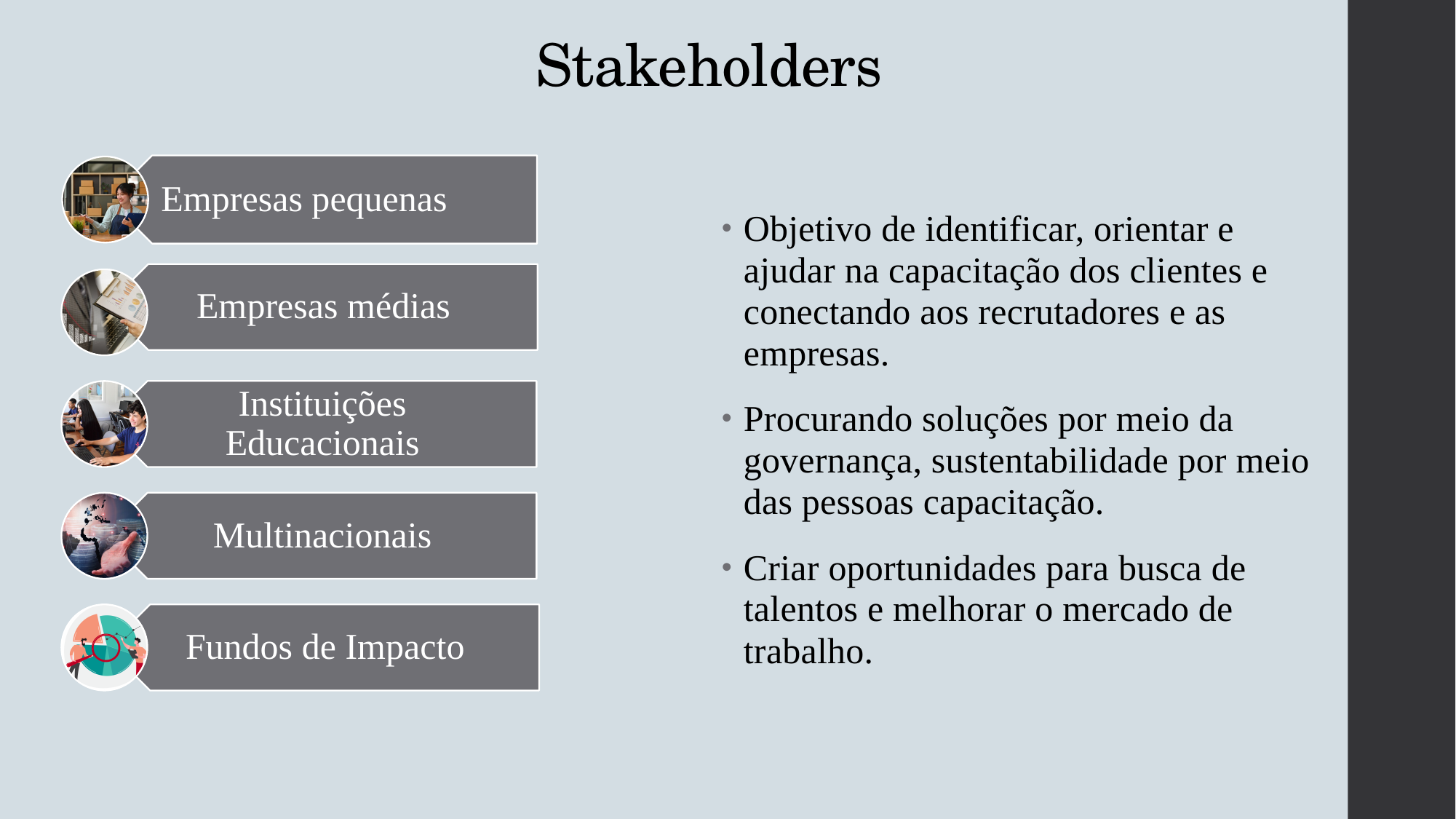

# Stakeholders
Empresas pequenas
Empresas médias
Instituições Educacionais
Multinacionais
Fundos de Impacto
Objetivo de identificar, orientar e ajudar na capacitação dos clientes e conectando aos recrutadores e as empresas.
Procurando soluções por meio da governança, sustentabilidade por meio das pessoas capacitação.
Criar oportunidades para busca de talentos e melhorar o mercado de trabalho.